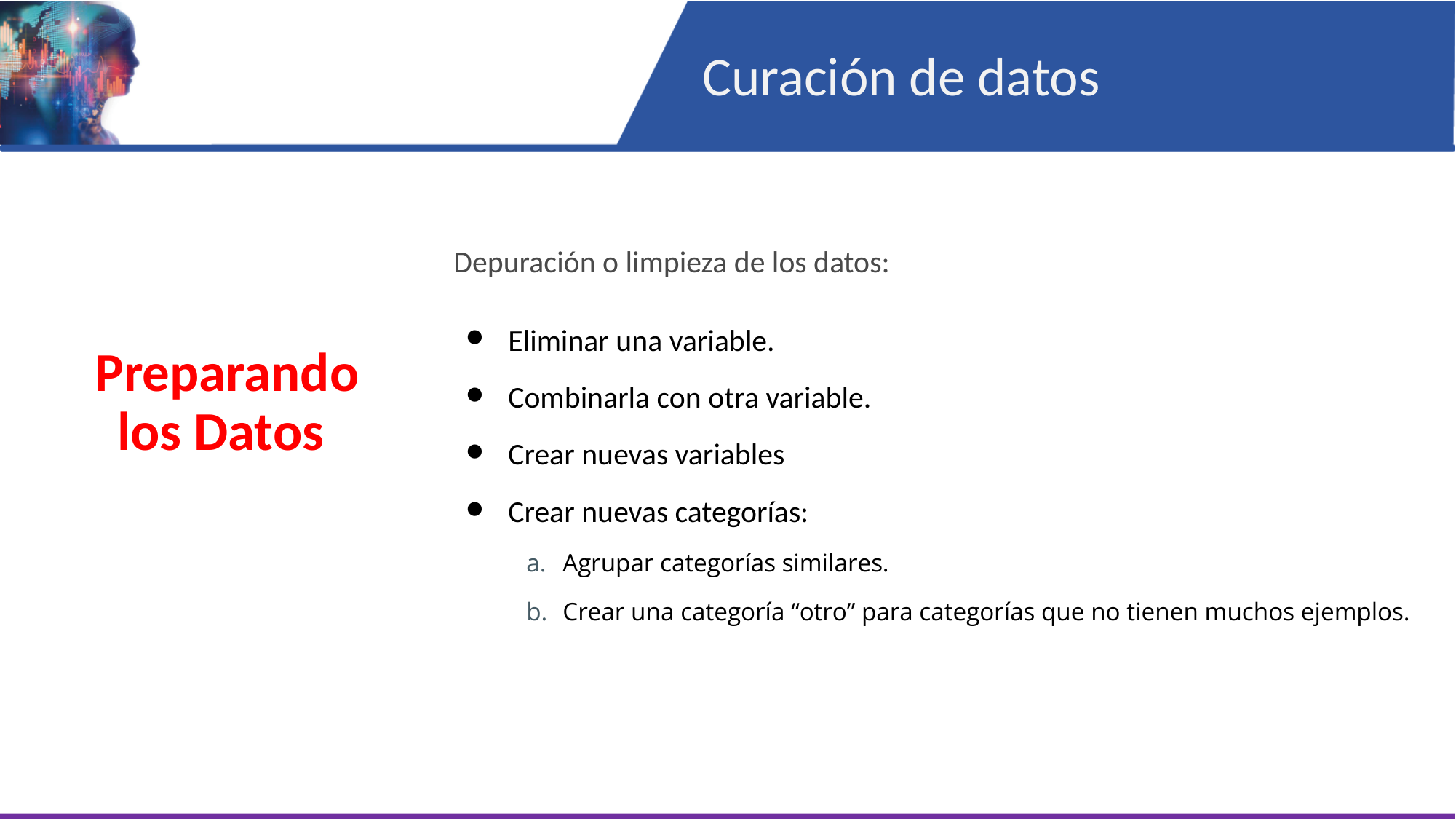

Curación de datos
Depuración o limpieza de los datos:

Eliminar una variable.
Combinarla con otra variable.
Crear nuevas variables
Crear nuevas categorías:
Agrupar categorías similares.
Crear una categoría “otro” para categorías que no tienen muchos ejemplos.

Preparando los Datos